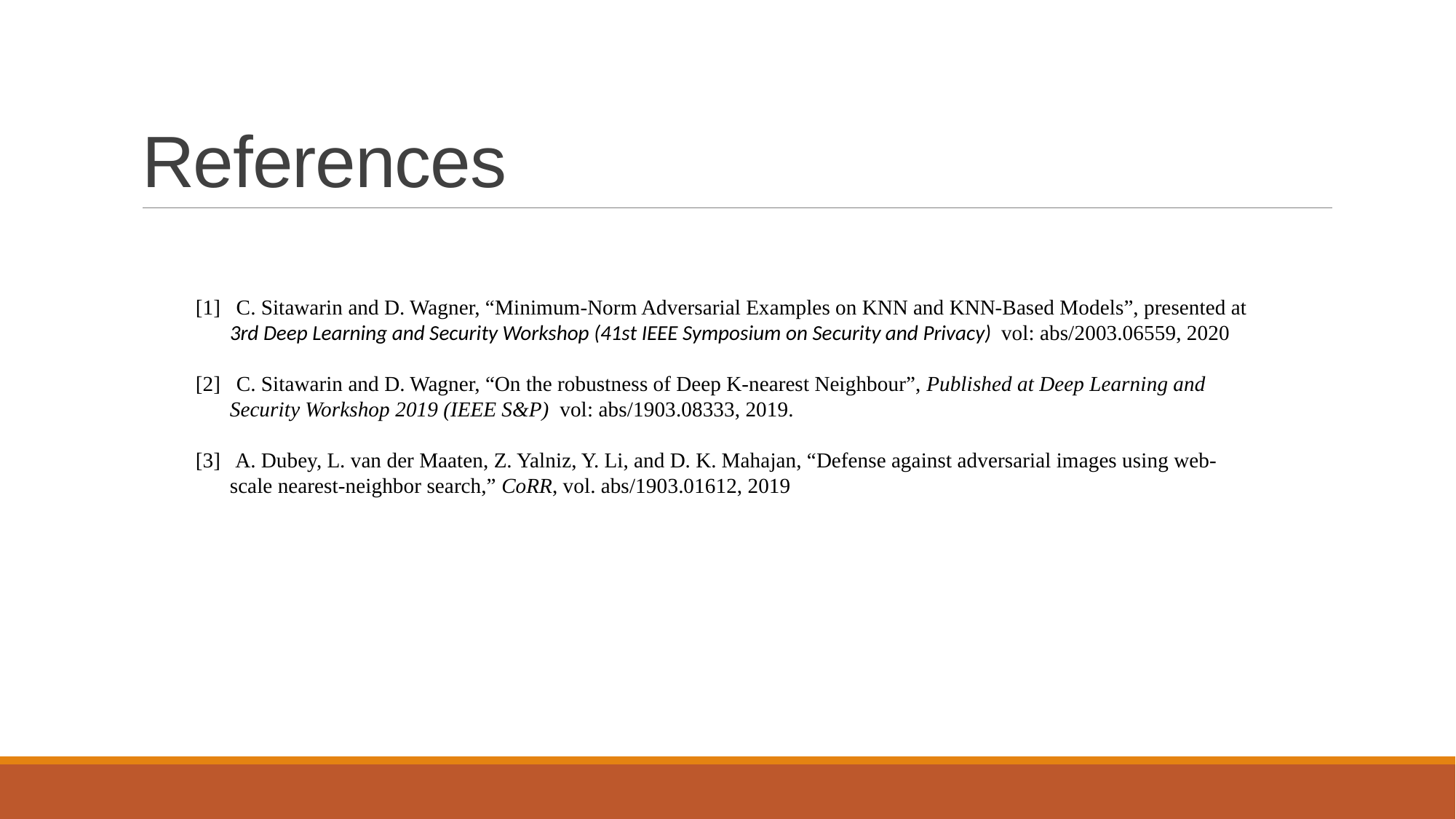

# References
[1]   C. Sitawarin and D. Wagner, “Minimum-Norm Adversarial Examples on KNN and KNN-Based Models”, presented at 3rd Deep Learning and Security Workshop (41st IEEE Symposium on Security and Privacy)  vol: abs/2003.06559, 2020

[2]   C. Sitawarin and D. Wagner, “On the robustness of Deep K-nearest Neighbour”, Published at Deep Learning and Security Workshop 2019 (IEEE S&P)  vol: abs/1903.08333, 2019.

[3]   A. Dubey, L. van der Maaten, Z. Yalniz, Y. Li, and D. K. Mahajan, “Defense against adversarial images using web-scale nearest-neighbor search,” CoRR, vol. abs/1903.01612, 2019